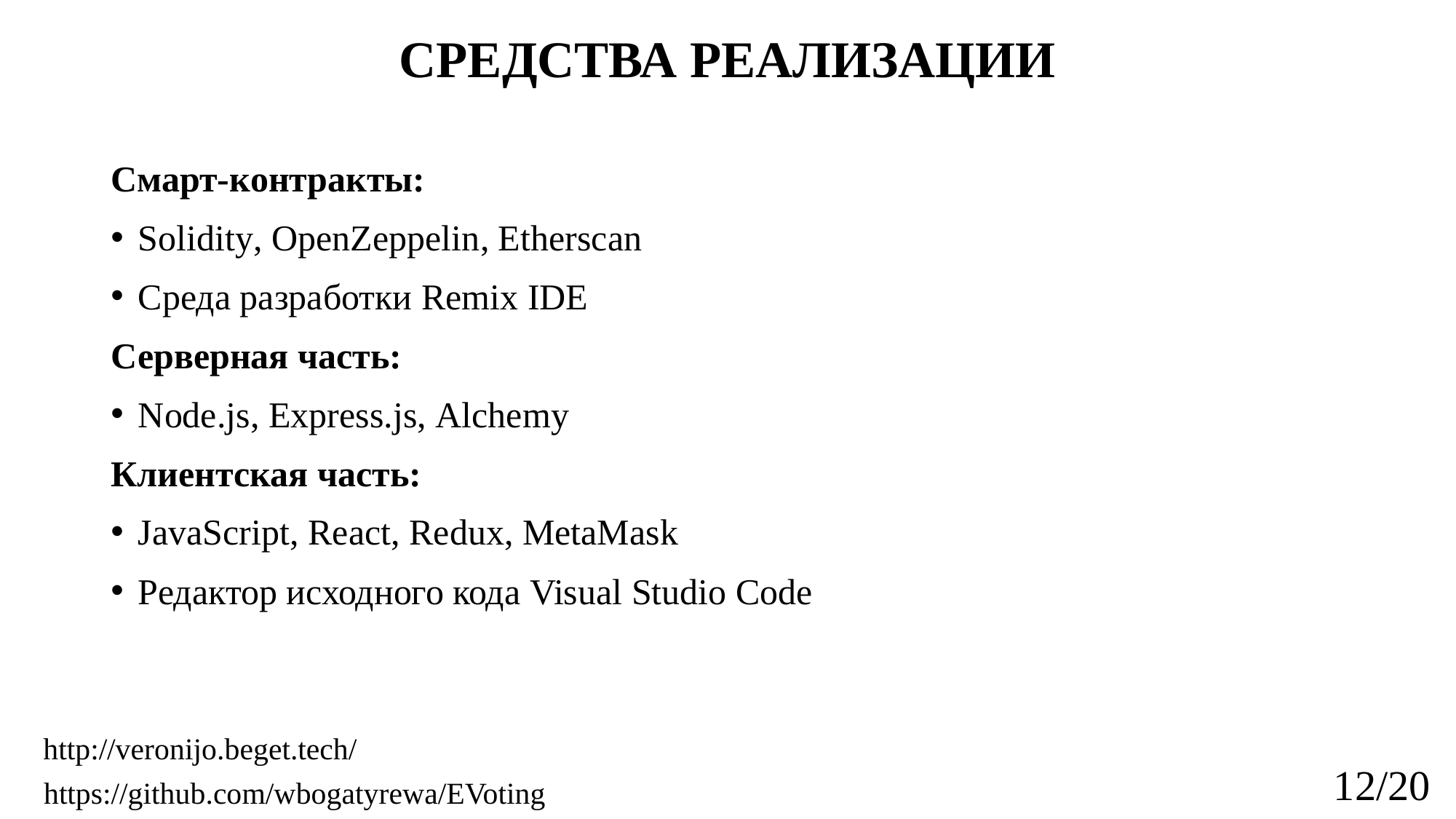

# СРЕДСТВА РЕАЛИЗАЦИИ
Смарт-контракты:
Solidity, OpenZeppelin, Etherscan
Среда разработки Remix IDE
Серверная часть:
Node.js, Express.js, Alchemy
Клиентская часть:
JavaScript, React, Redux, MetaMask
Редактор исходного кода Visual Studio Code
http://veronijo.beget.tech/
12/20
https://github.com/wbogatyrewa/EVoting